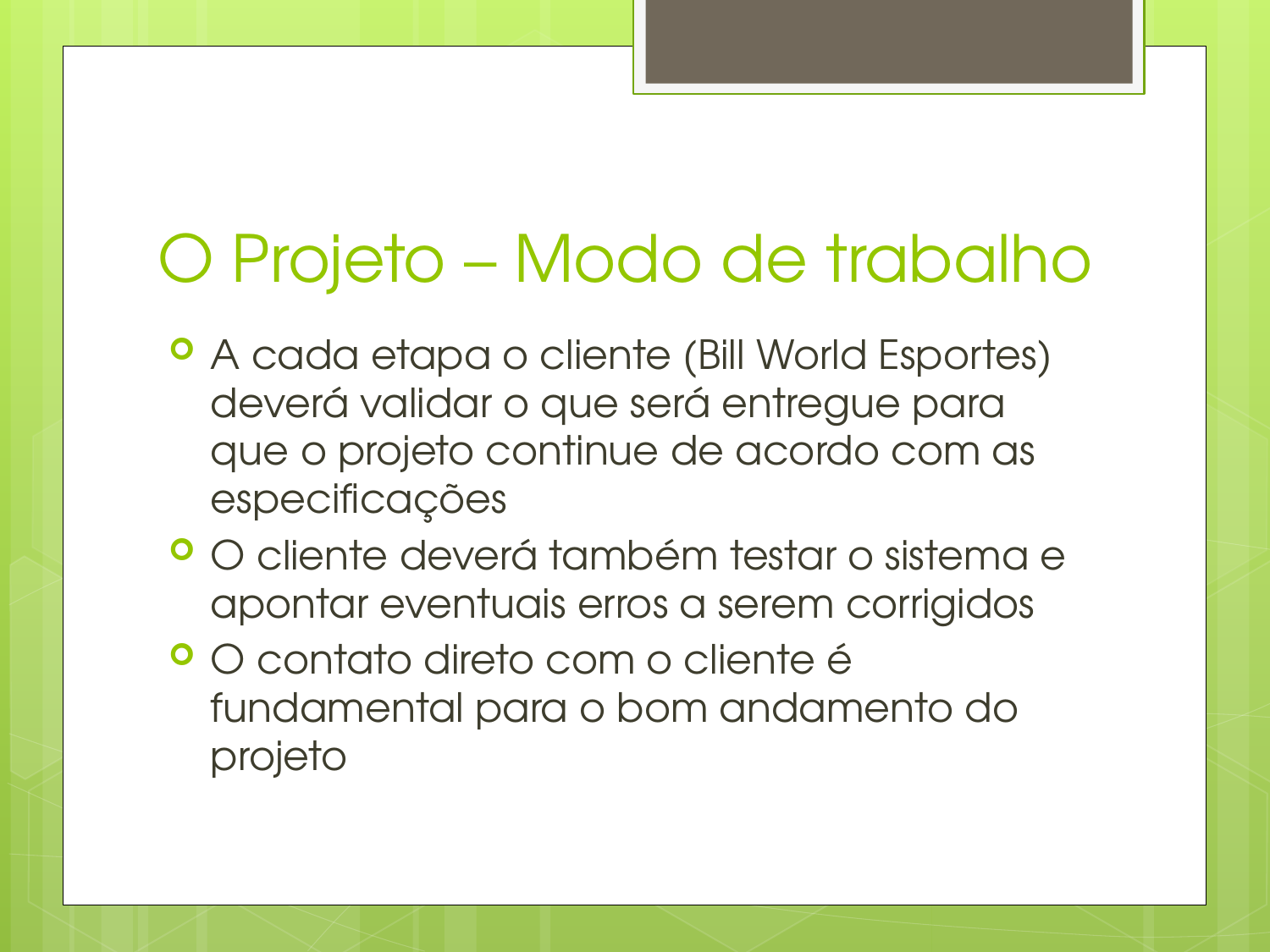

# O Projeto – Modo de trabalho
A cada etapa o cliente (Bill World Esportes) deverá validar o que será entregue para que o projeto continue de acordo com as especificações
O cliente deverá também testar o sistema e apontar eventuais erros a serem corrigidos
O contato direto com o cliente é fundamental para o bom andamento do projeto